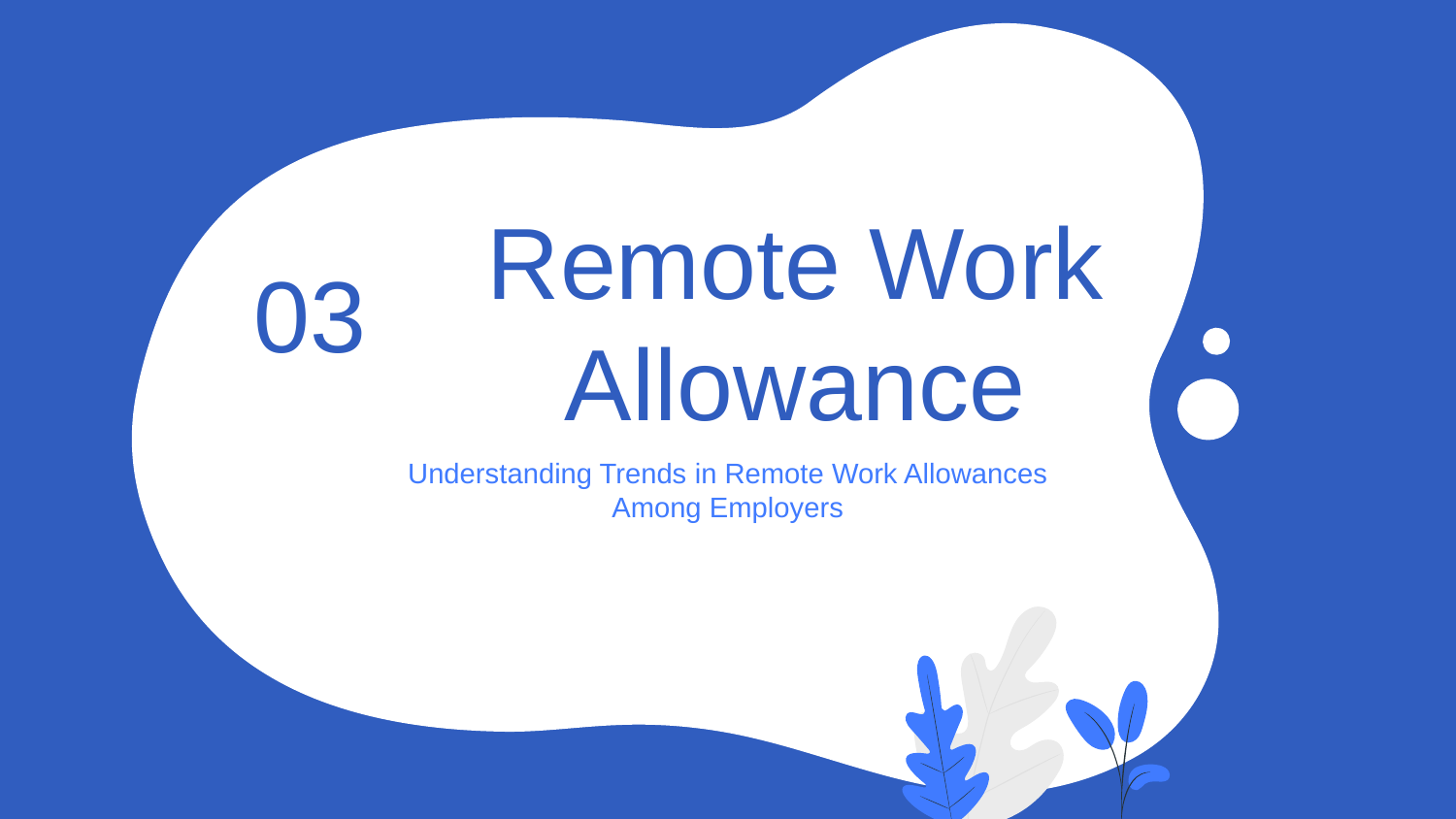

# Remote Work Allowance
03
Understanding Trends in Remote Work Allowances Among Employers